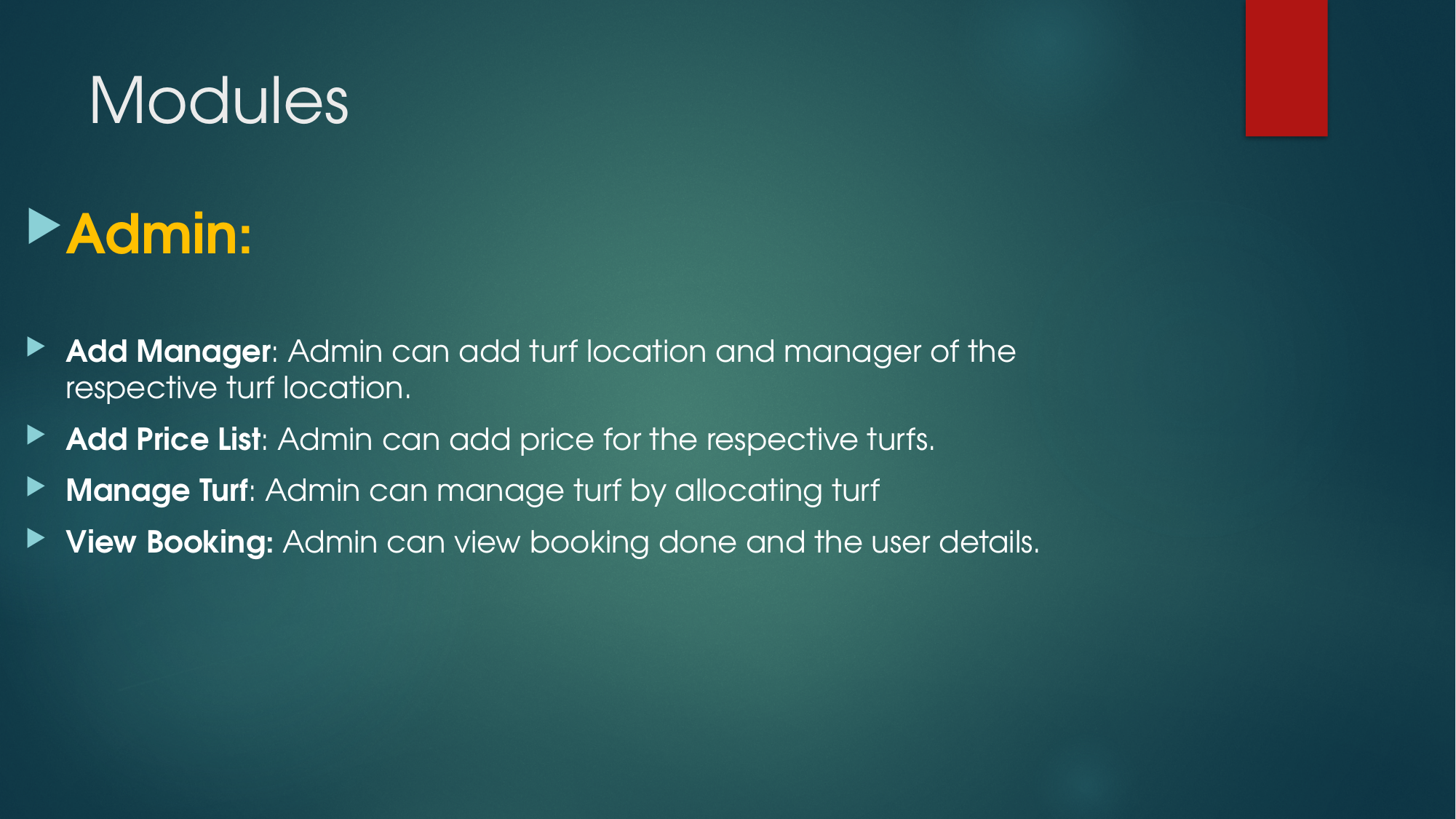

# Modules

Admin:

Add Manager: Admin can add turf location and manager of the respective turf location.
Add Price List: Admin can add price for the respective turfs.
Manage Turf: Admin can manage turf by allocating turf
View Booking: Admin can view booking done and the user details.